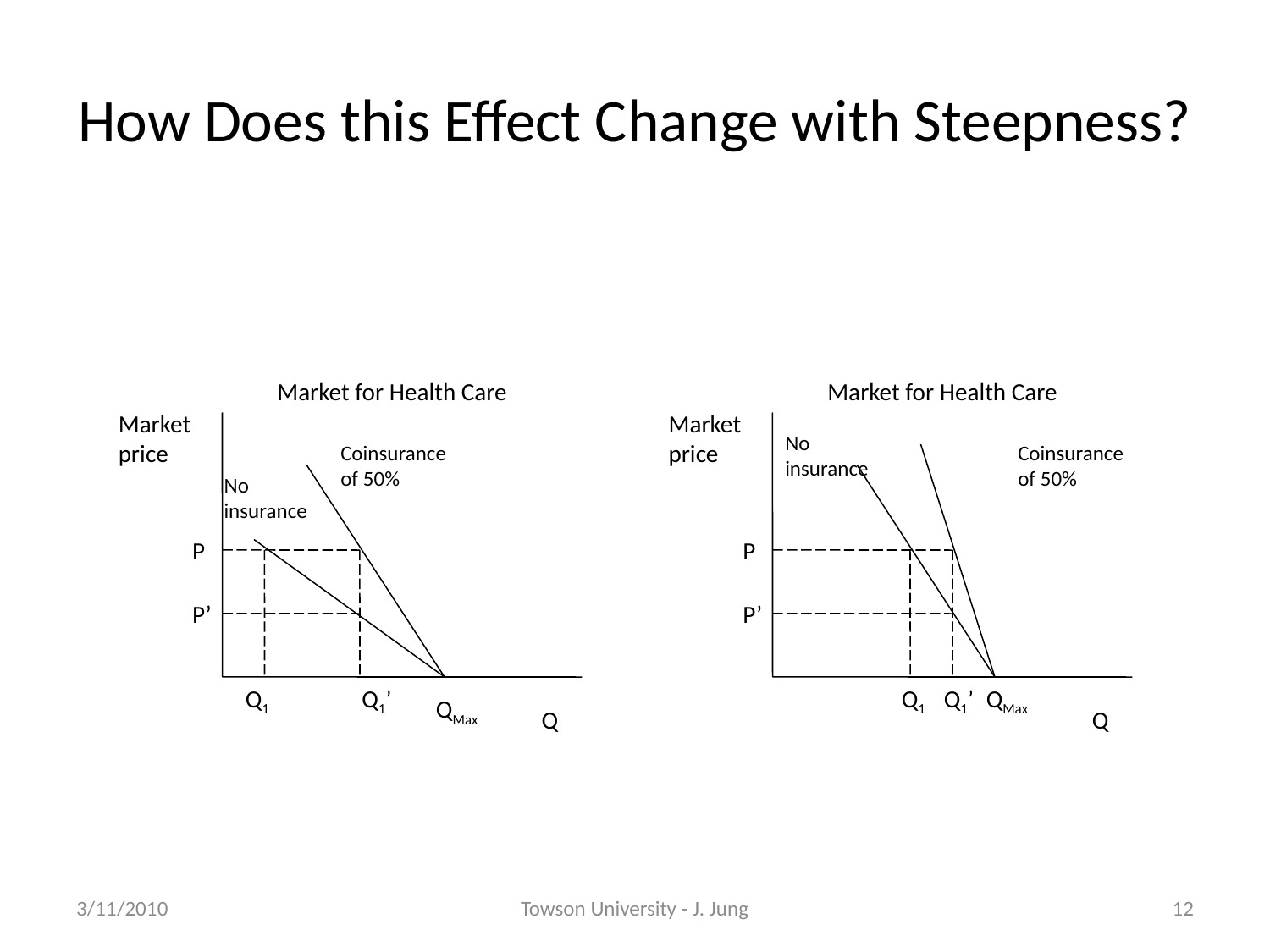

# How Does this Effect Change with Steepness?

Market for Health Care
Market for Health Care
Market price
Market price

No insurance
Coinsurance of 50%
Coinsurance of 50%

No insurance

P
P

P’
P’

Q1
Q1’

Q1
Q1’
QMax
QMax
Q
Q
3/11/2010
Towson University - J. Jung
12